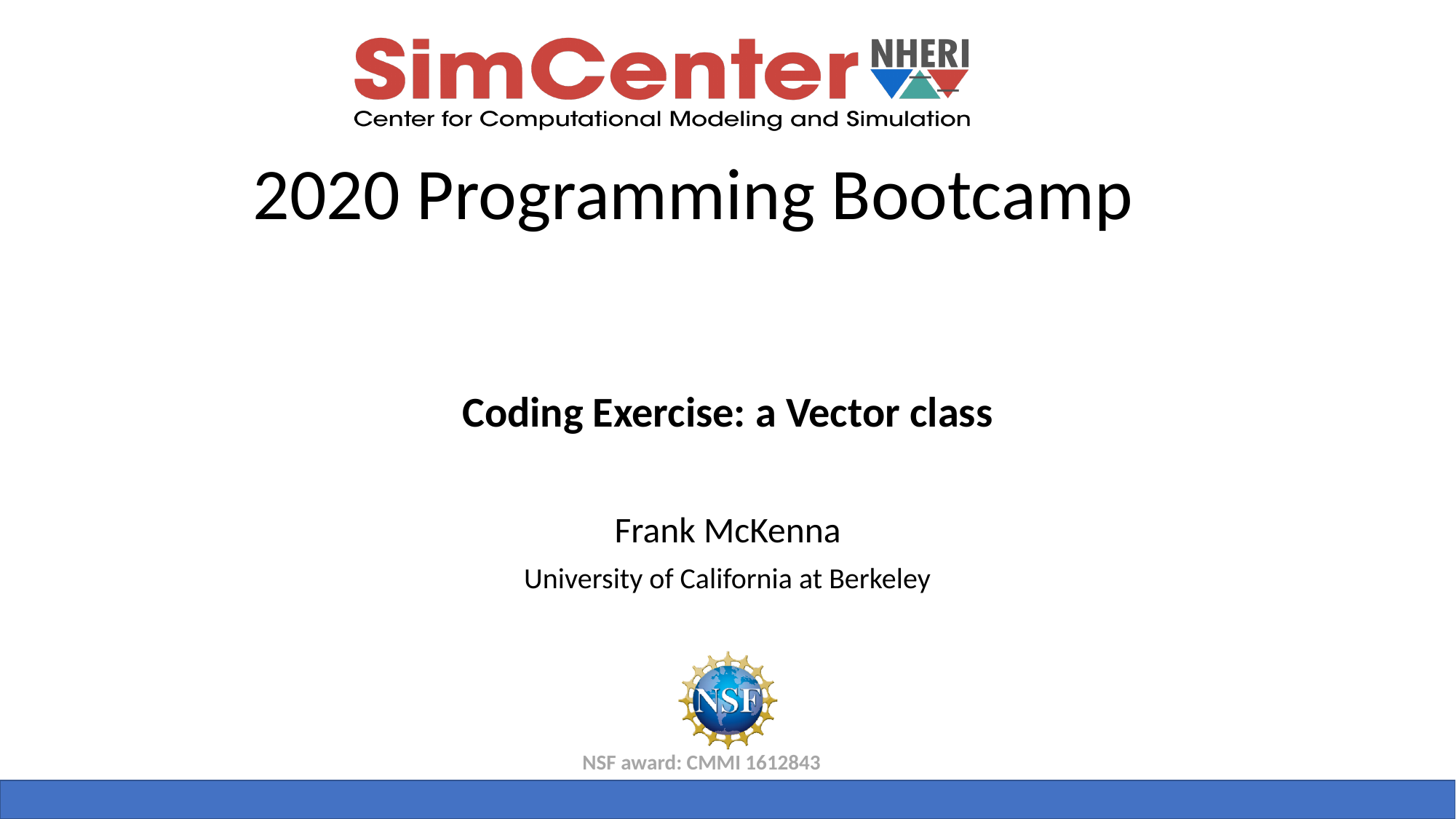

Coding Exercise: a Vector class
Frank McKenna
University of California at Berkeley